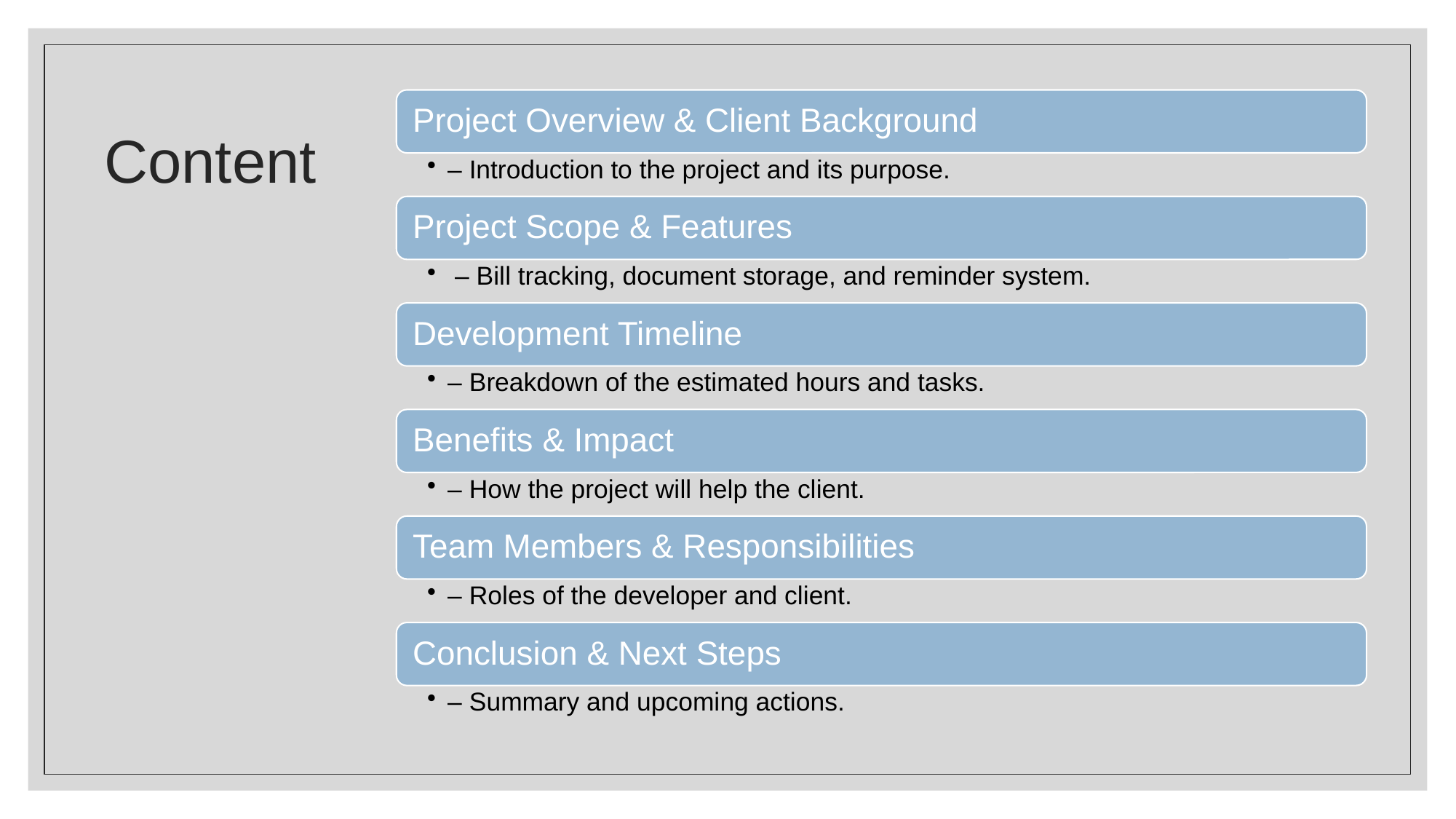

# Content
Project Overview & Client Background
– Introduction to the project and its purpose.
Project Scope & Features
 – Bill tracking, document storage, and reminder system.
Development Timeline
– Breakdown of the estimated hours and tasks.
Benefits & Impact
– How the project will help the client.
Team Members & Responsibilities
– Roles of the developer and client.
Conclusion & Next Steps
– Summary and upcoming actions.